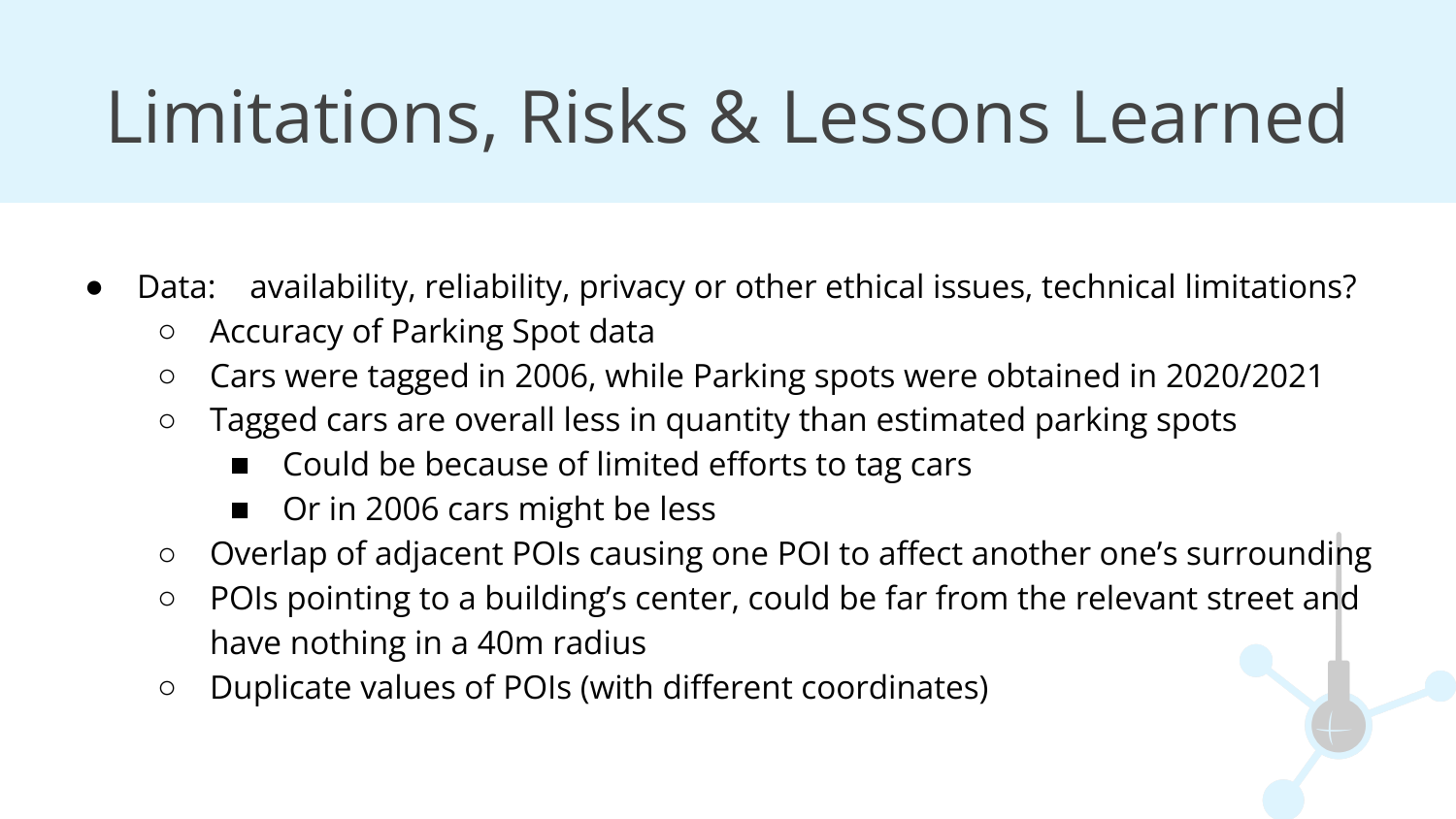

# Limitations, Risks & Lessons Learned
Data:    availability, reliability, privacy or other ethical issues, technical limitations?
Accuracy of Parking Spot data
Cars were tagged in 2006, while Parking spots were obtained in 2020/2021
Tagged cars are overall less in quantity than estimated parking spots
Could be because of limited efforts to tag cars
Or in 2006 cars might be less
Overlap of adjacent POIs causing one POI to affect another one’s surrounding
POIs pointing to a building’s center, could be far from the relevant street and have nothing in a 40m radius
Duplicate values of POIs (with different coordinates)